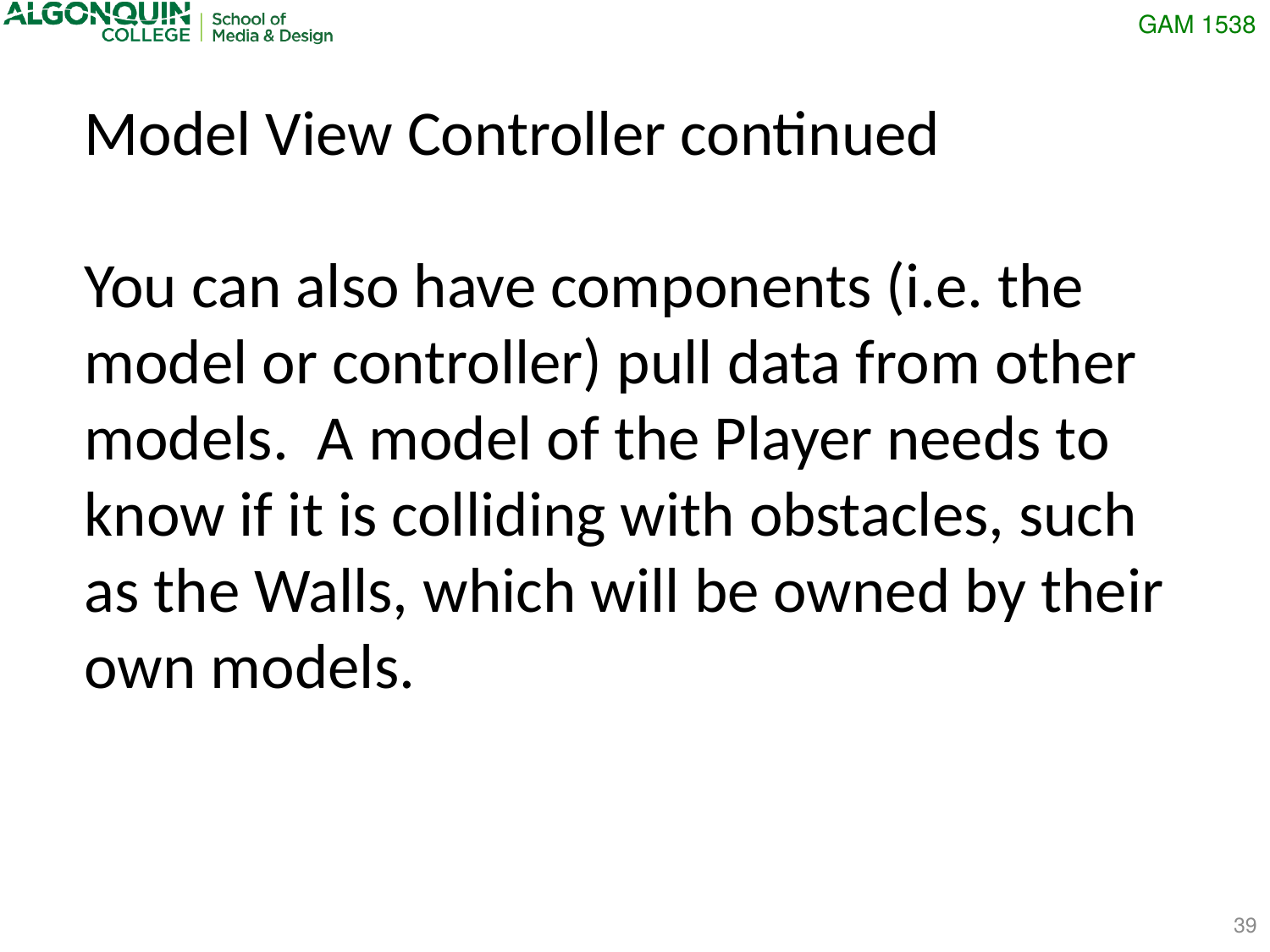

Model View Controller continued

You can also have components (i.e. the model or controller) pull data from other models.  A model of the Player needs to know if it is colliding with obstacles, such as the Walls, which will be owned by their own models.
39